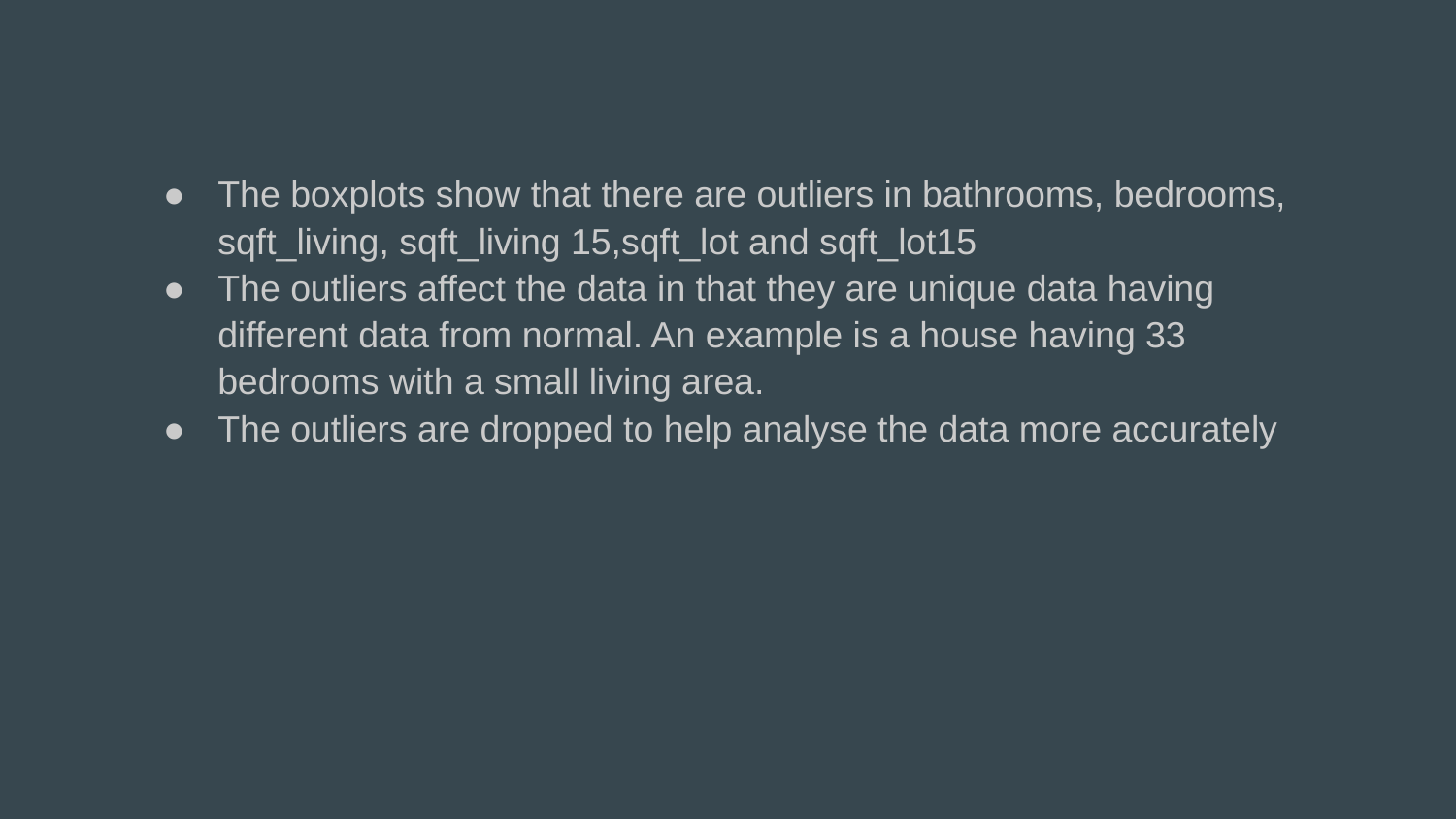

#
The boxplots show that there are outliers in bathrooms, bedrooms, sqft_living, sqft_living 15,sqft_lot and sqft_lot15
The outliers affect the data in that they are unique data having different data from normal. An example is a house having 33 bedrooms with a small living area.
The outliers are dropped to help analyse the data more accurately